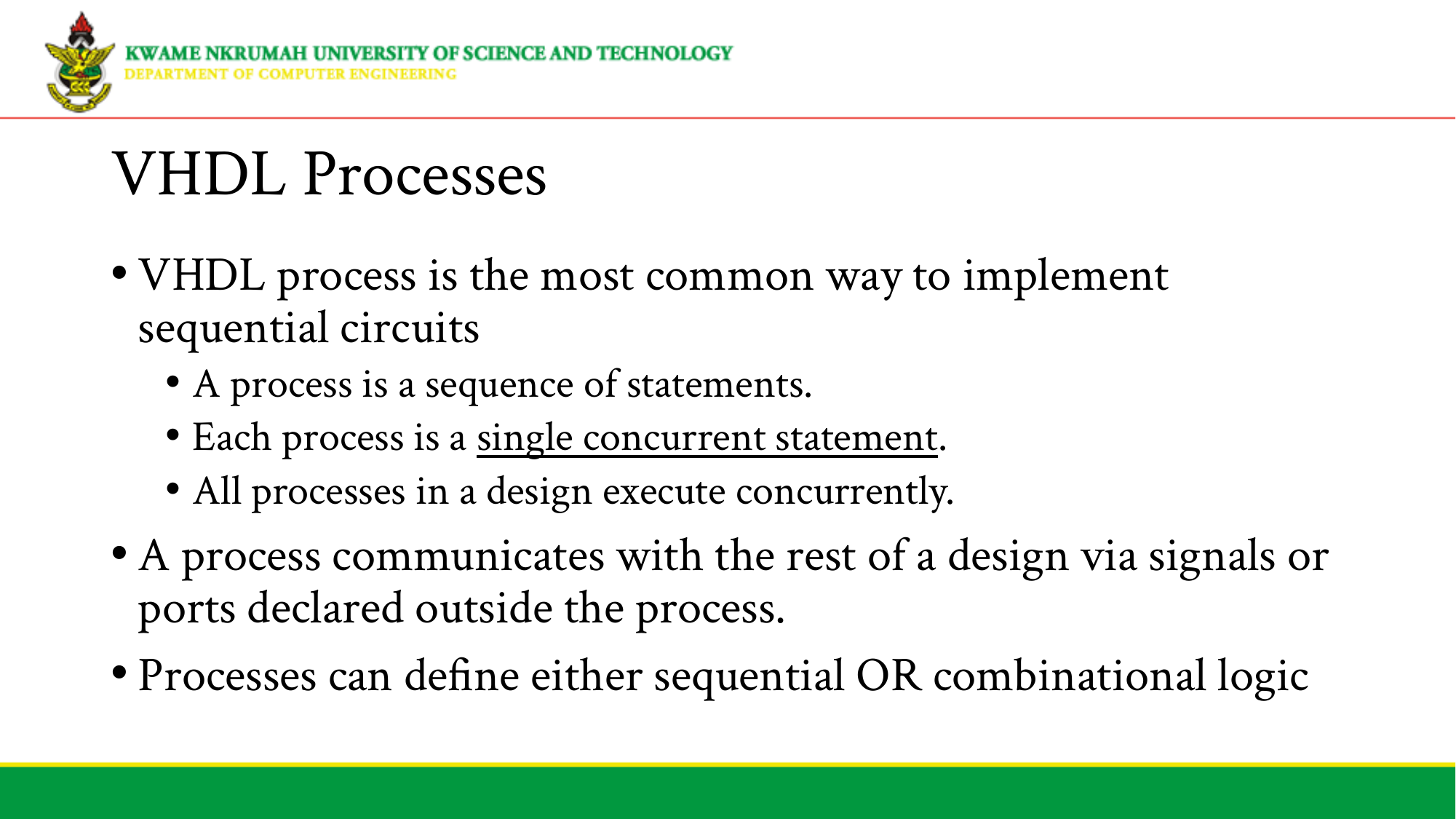

# VHDL Processes
VHDL process is the most common way to implement sequential circuits
A process is a sequence of statements.
Each process is a single concurrent statement.
All processes in a design execute concurrently.
A process communicates with the rest of a design via signals or ports declared outside the process.
Processes can define either sequential OR combinational logic